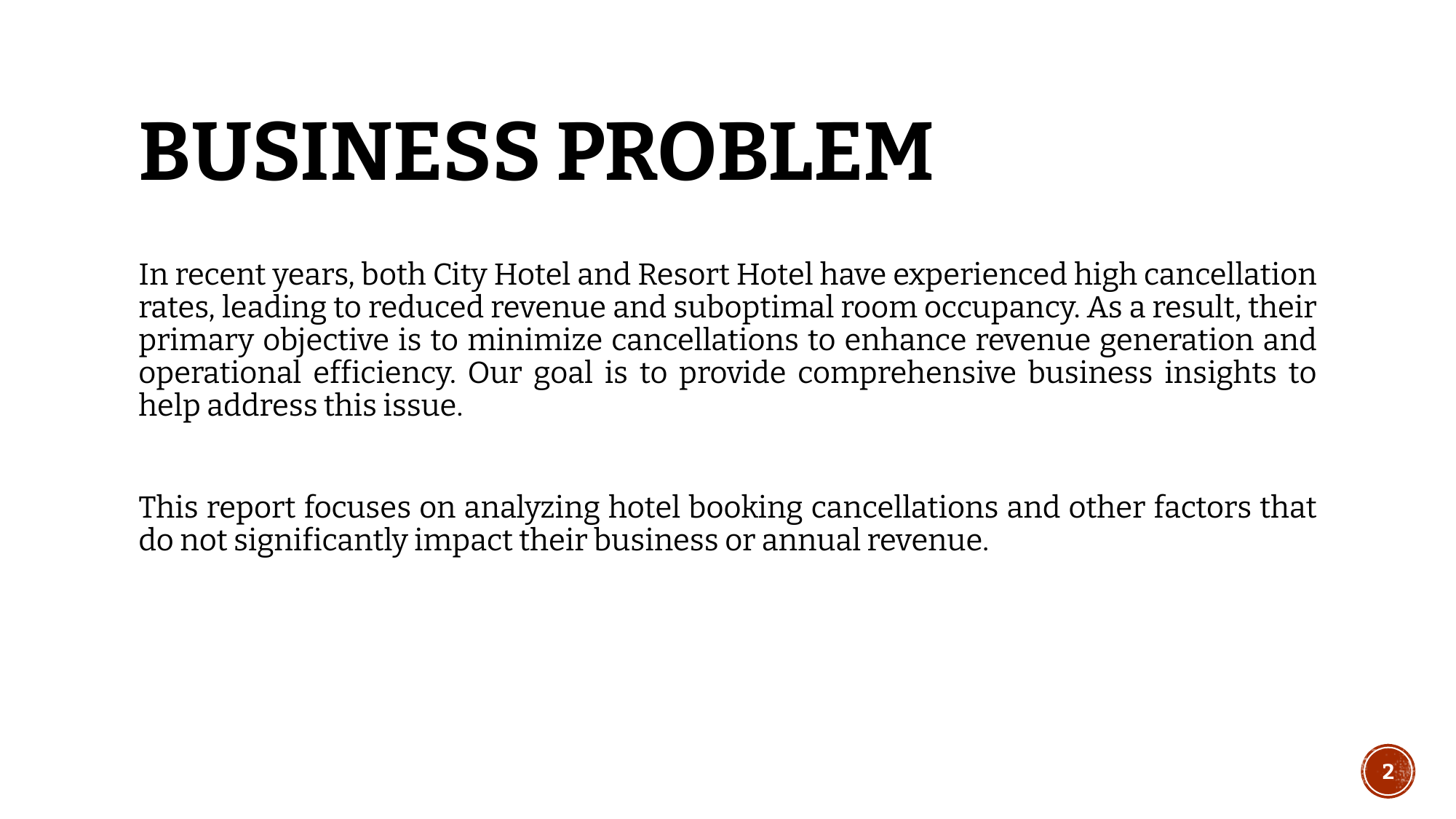

# Business Problem
In recent years, both City Hotel and Resort Hotel have experienced high cancellation rates, leading to reduced revenue and suboptimal room occupancy. As a result, their primary objective is to minimize cancellations to enhance revenue generation and operational efficiency. Our goal is to provide comprehensive business insights to help address this issue.

This report focuses on analyzing hotel booking cancellations and other factors that do not significantly impact their business or annual revenue.
2